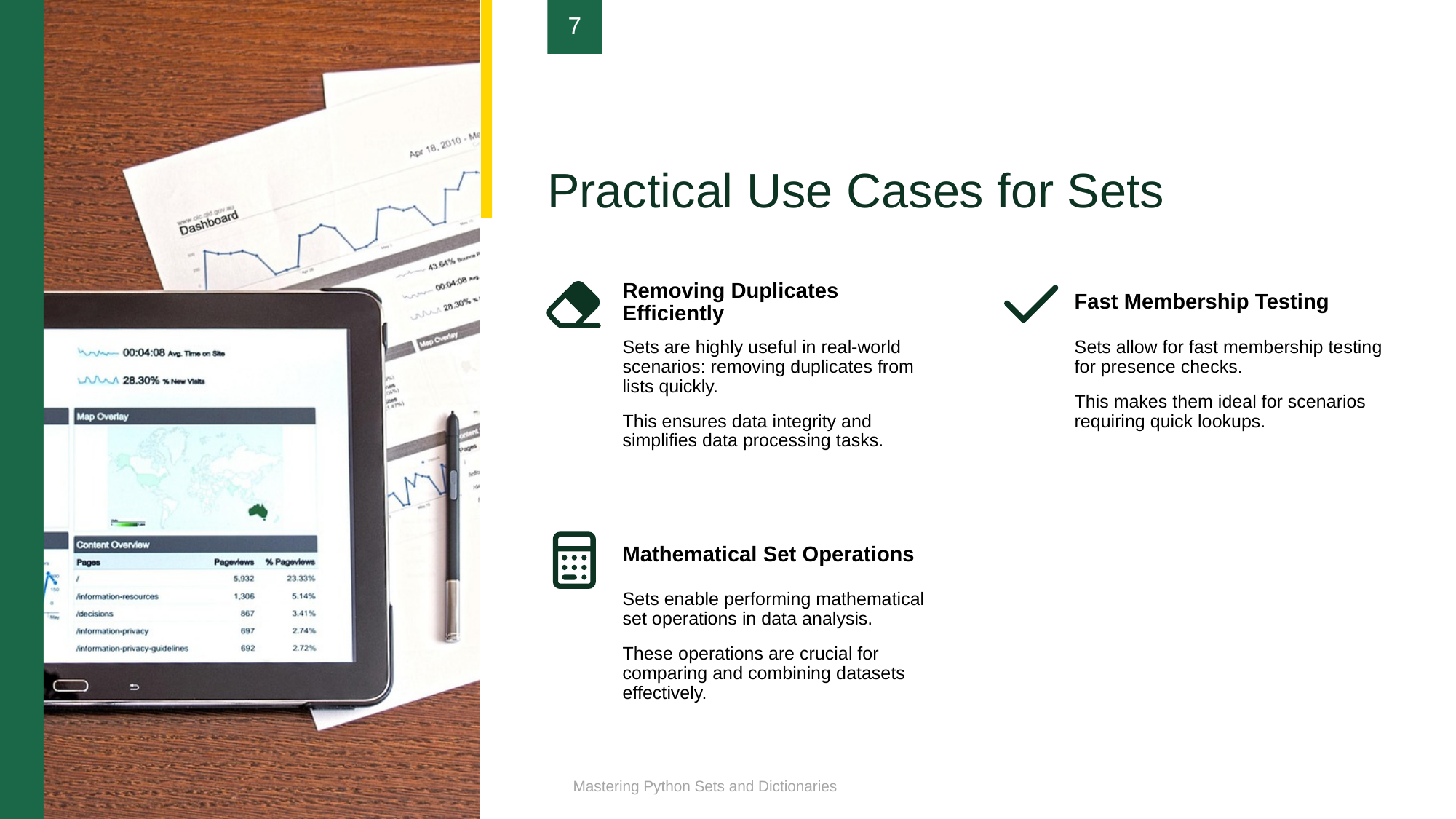

Practical Use Cases for Sets
7
Fast Membership Testing
Removing Duplicates Efficiently

Sets are highly useful in real-world scenarios: removing duplicates from lists quickly.
This ensures data integrity and simplifies data processing tasks.
Sets allow for fast membership testing for presence checks.
This makes them ideal for scenarios requiring quick lookups.

Mathematical Set Operations
Sets enable performing mathematical set operations in data analysis.
These operations are crucial for comparing and combining datasets effectively.

Mastering Python Sets and Dictionaries